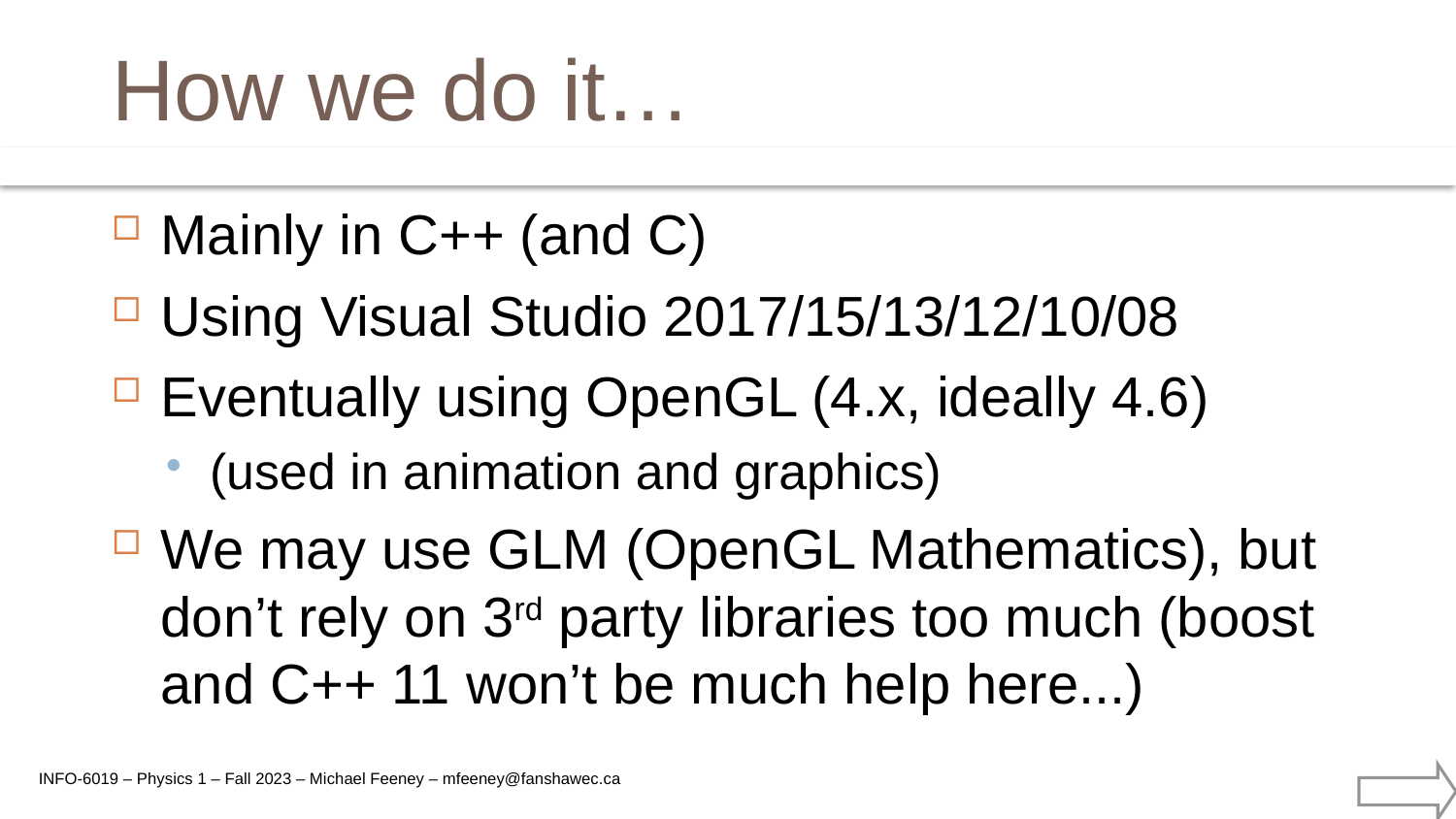

# How we do it…
Mainly in C++ (and C)
Using Visual Studio 2017/15/13/12/10/08
Eventually using OpenGL (4.x, ideally 4.6)
(used in animation and graphics)
We may use GLM (OpenGL Mathematics), but don’t rely on 3rd party libraries too much (boost and C++ 11 won’t be much help here...)